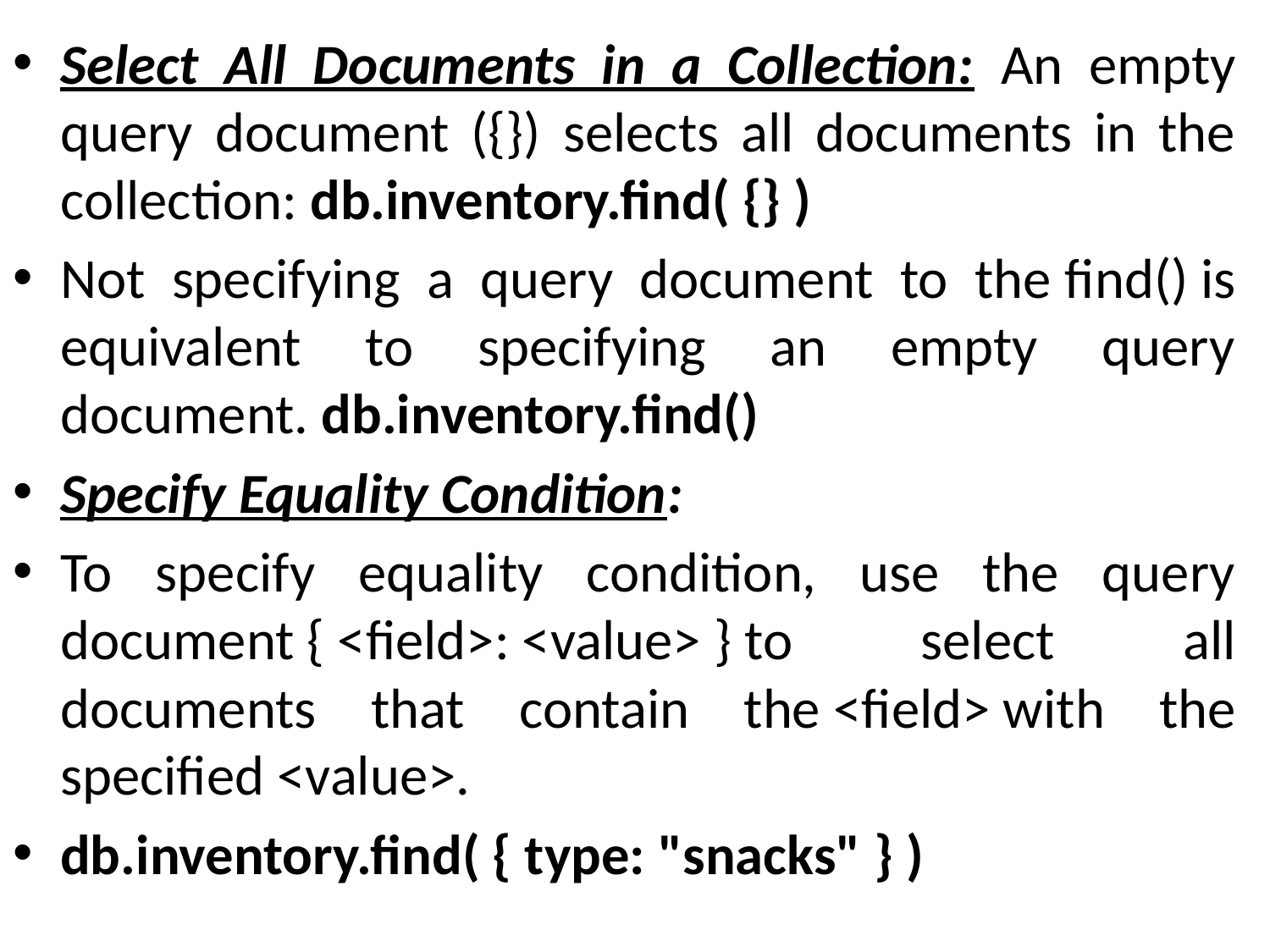

Select All Documents in a Collection: An empty query document ({}) selects all documents in the collection: db.inventory.find( {} )
Not specifying a query document to the find() is equivalent to specifying an empty query document. db.inventory.find()
Specify Equality Condition:
To specify equality condition, use the query document { <field>: <value> } to select all documents that contain the <field> with the specified <value>.
db.inventory.find( { type: "snacks" } )